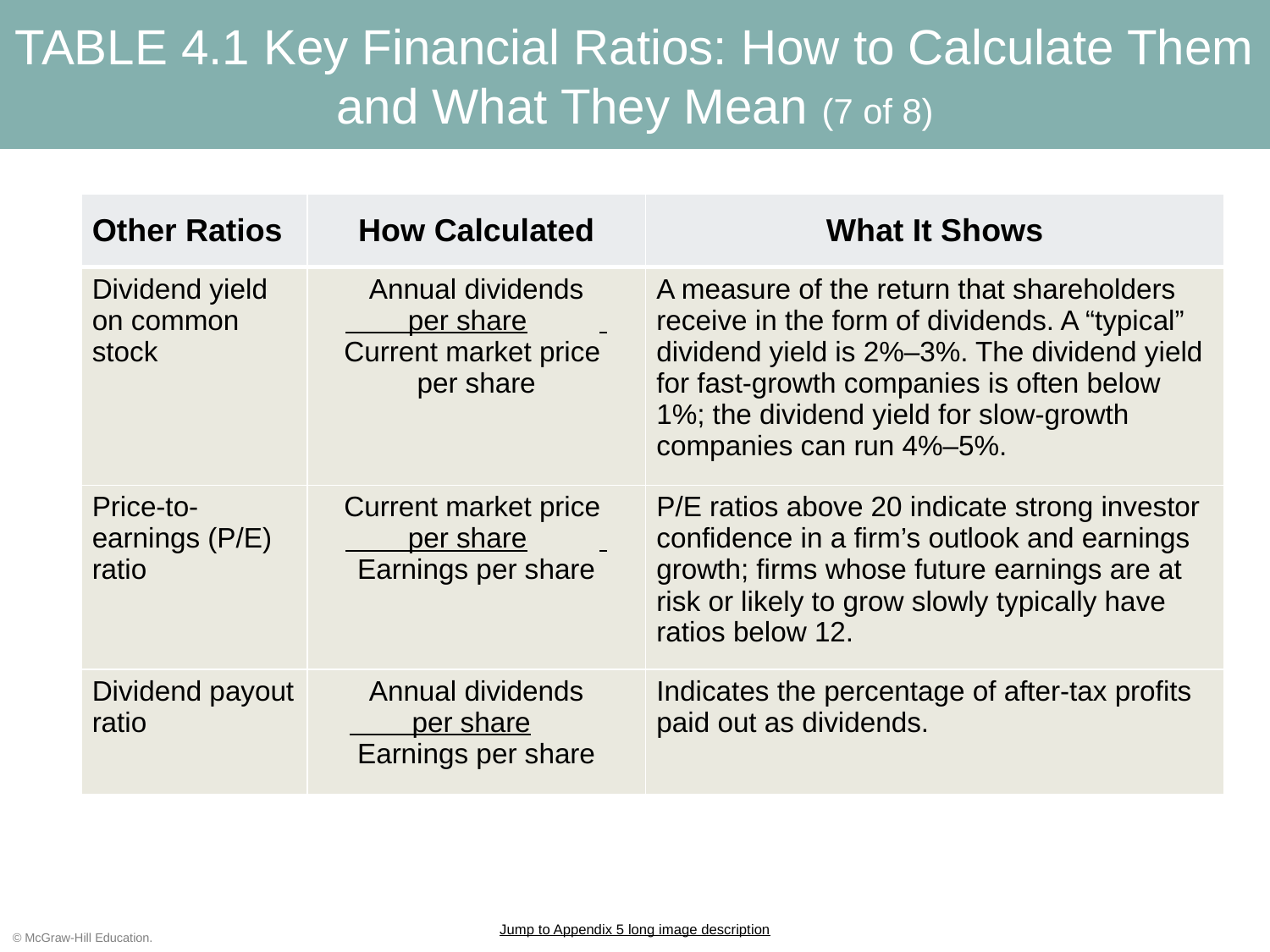

# TABLE 4.1 Key Financial Ratios: How to Calculate Them and What They Mean (7 of 8)
| Other Ratios | How Calculated | What It Shows |
| --- | --- | --- |
| Dividend yield on common stock | Annual dividends per share Current market price per share | A measure of the return that shareholders receive in the form of dividends. A “typical” dividend yield is 2%–3%. The dividend yield for fast-growth companies is often below 1%; the dividend yield for slow-growth companies can run 4%–5%. |
| Price-to-earnings (P/E) ratio | Current market price per share Earnings per share | P/E ratios above 20 indicate strong investor confidence in a firm’s outlook and earnings growth; firms whose future earnings are at risk or likely to grow slowly typically have ratios below 12. |
| Dividend payout ratio | Annual dividends per share Earnings per share | Indicates the percentage of after-tax profits paid out as dividends. |
Jump to Appendix 5 long image description